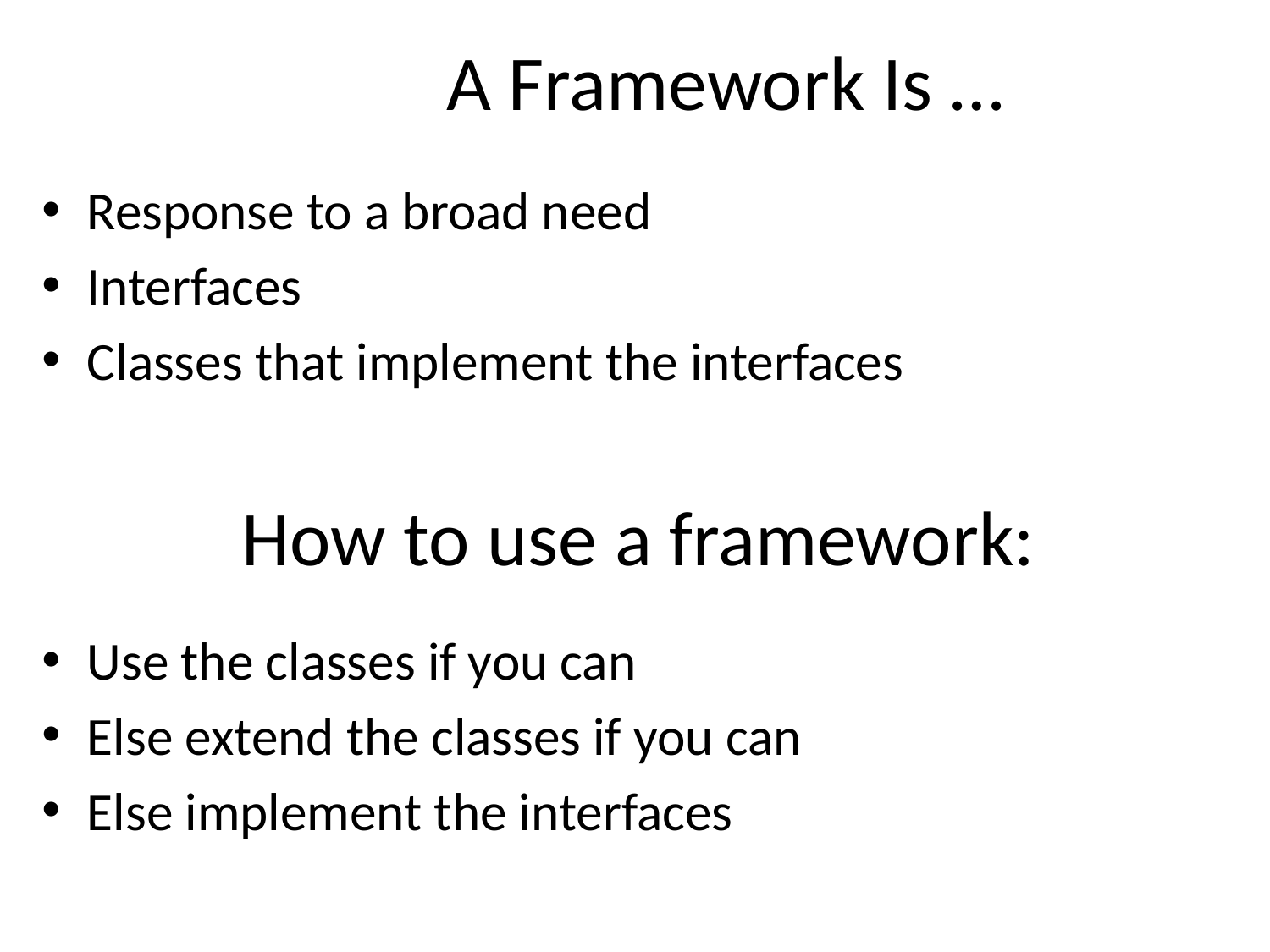

# A Framework Is …
Response to a broad need
Interfaces
Classes that implement the interfaces

Use the classes if you can
Else extend the classes if you can
Else implement the interfaces
How to use a framework: